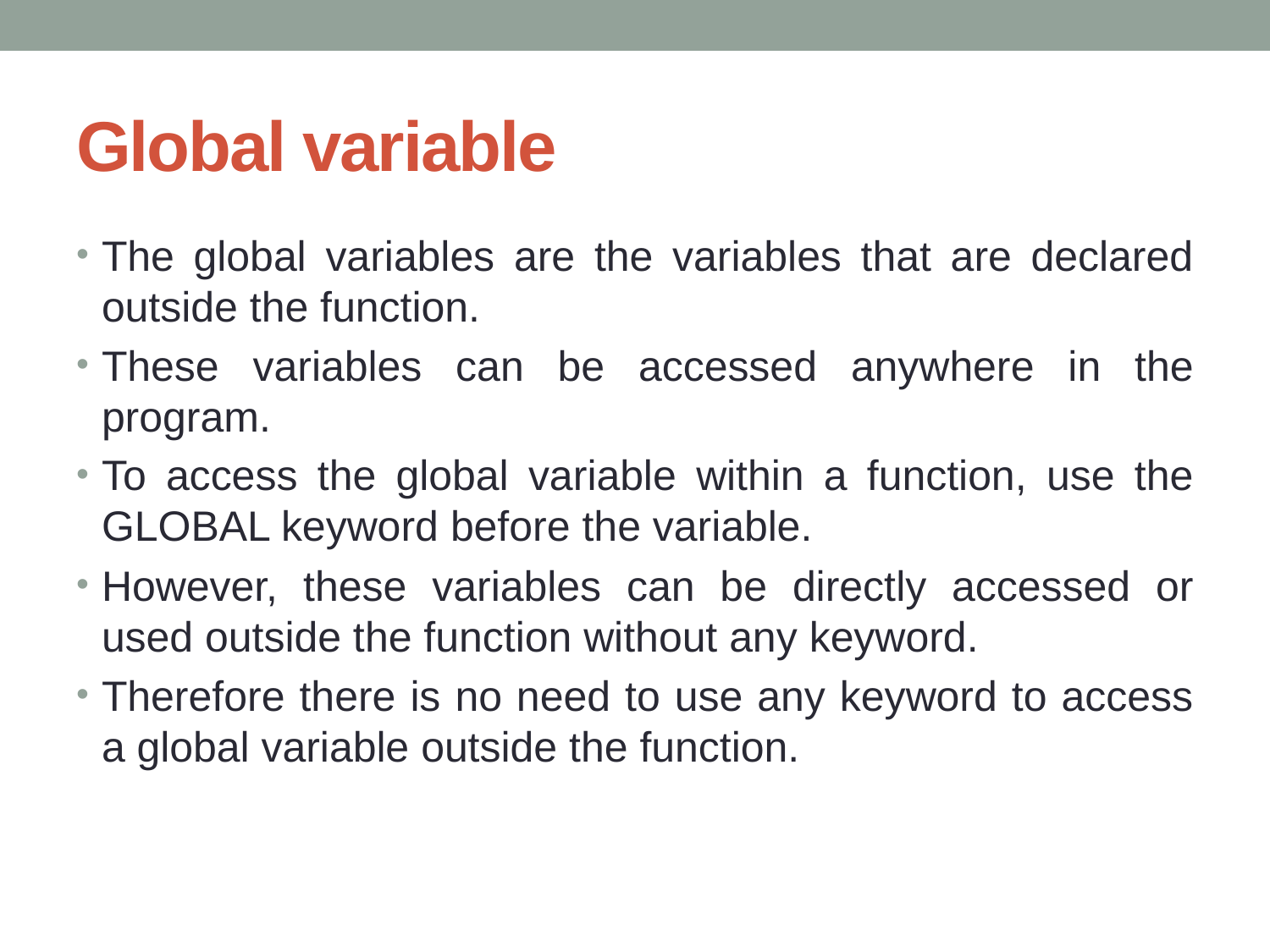

# Global variable
The global variables are the variables that are declared outside the function.
These variables can be accessed anywhere in the program.
To access the global variable within a function, use the GLOBAL keyword before the variable.
However, these variables can be directly accessed or used outside the function without any keyword.
Therefore there is no need to use any keyword to access a global variable outside the function.